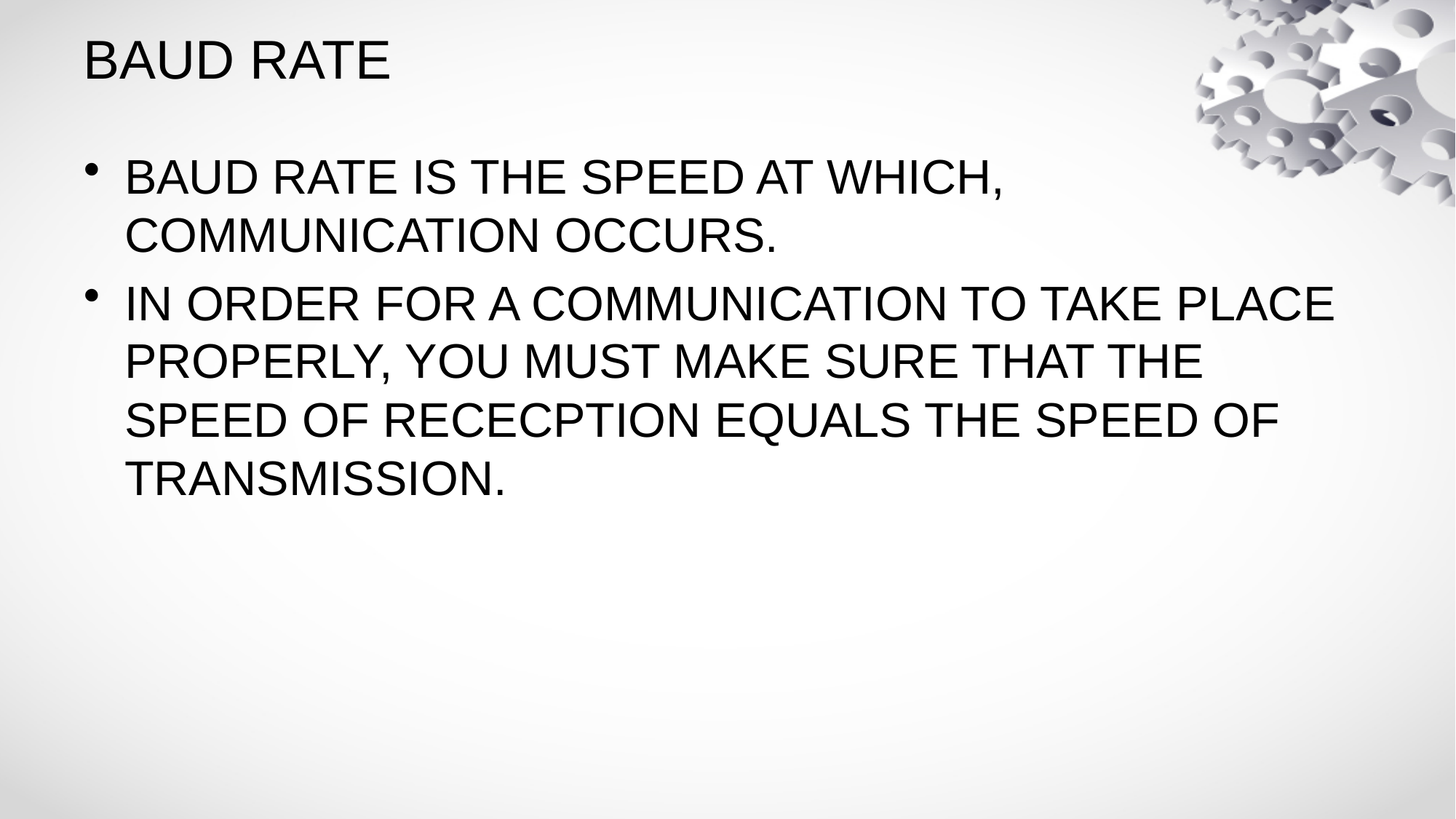

# BAUD RATE
BAUD RATE IS THE SPEED AT WHICH, COMMUNICATION OCCURS.
IN ORDER FOR A COMMUNICATION TO TAKE PLACE PROPERLY, YOU MUST MAKE SURE THAT THE SPEED OF RECECPTION EQUALS THE SPEED OF TRANSMISSION.